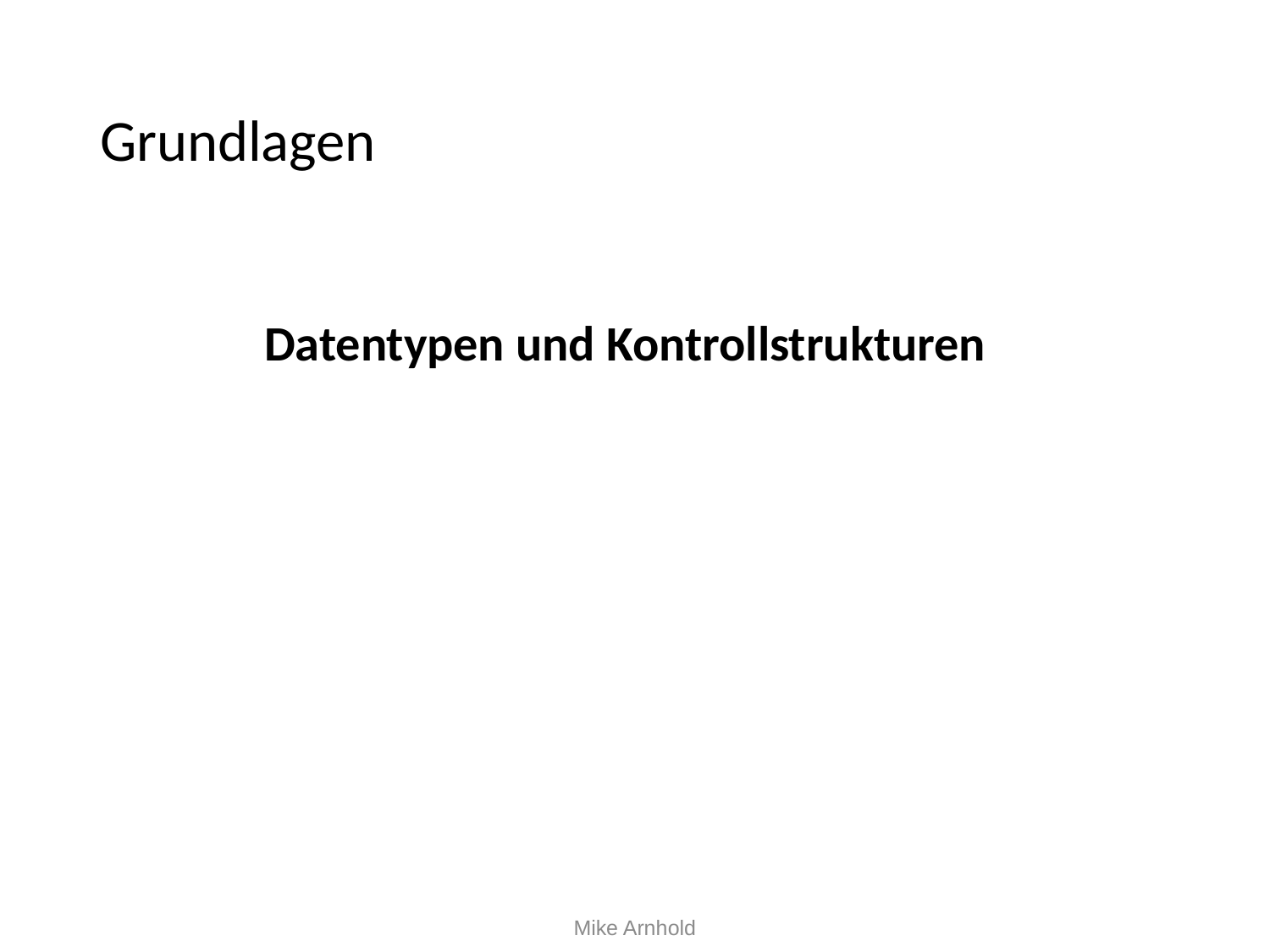

# Grundlagen

Datentypen und Kontrollstrukturen
Mike Arnhold